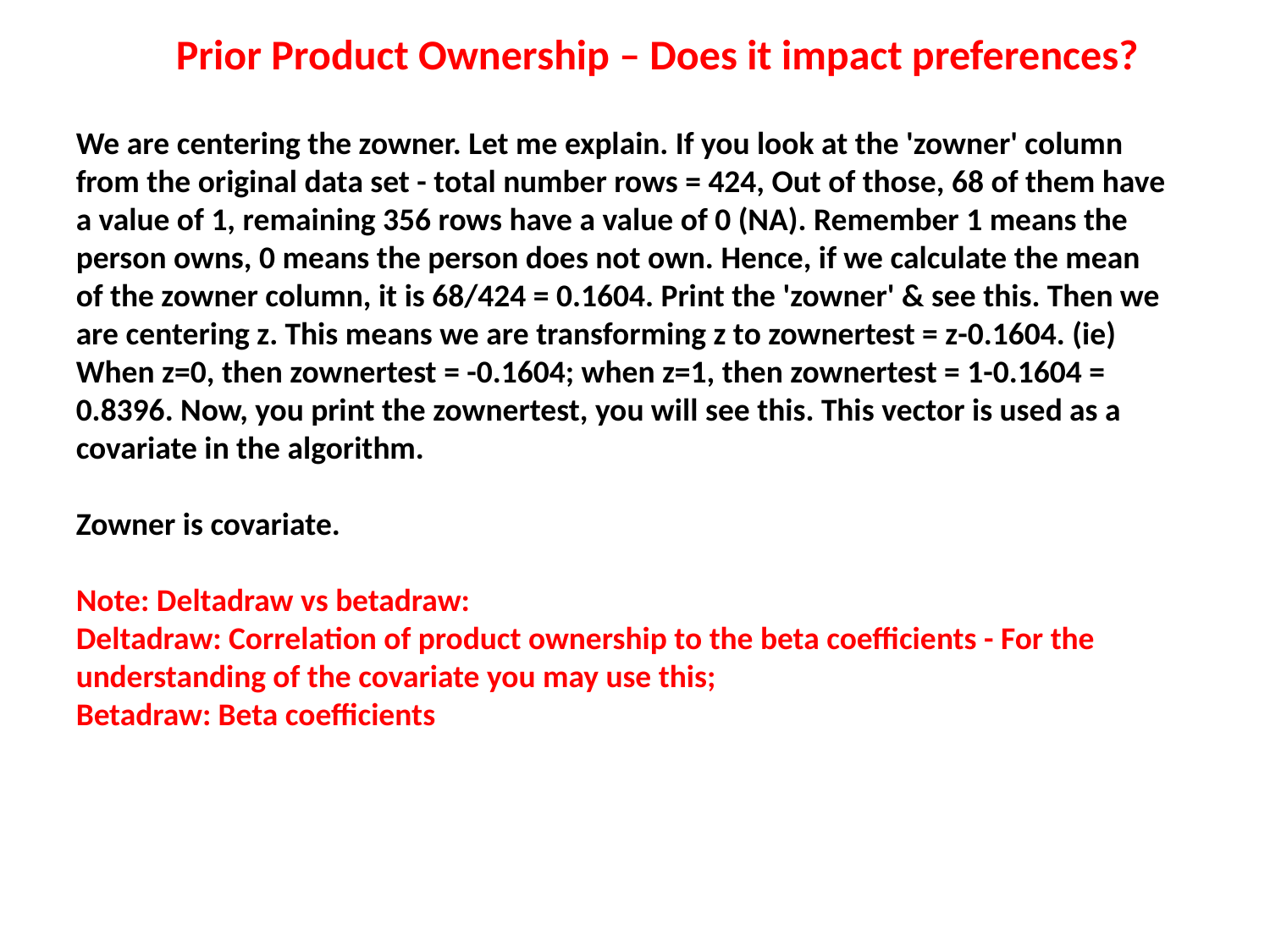

Prior Product Ownership – Does it impact preferences?
We are centering the zowner. Let me explain. If you look at the 'zowner' column from the original data set - total number rows = 424, Out of those, 68 of them have a value of 1, remaining 356 rows have a value of 0 (NA). Remember 1 means the person owns, 0 means the person does not own. Hence, if we calculate the mean of the zowner column, it is 68/424 = 0.1604. Print the 'zowner' & see this. Then we are centering z. This means we are transforming z to zownertest = z-0.1604. (ie) When z=0, then zownertest = -0.1604; when z=1, then zownertest = 1-0.1604 = 0.8396. Now, you print the zownertest, you will see this. This vector is used as a covariate in the algorithm.

Zowner is covariate.

Note: Deltadraw vs betadraw:
Deltadraw: Correlation of product ownership to the beta coefficients - For the understanding of the covariate you may use this;
Betadraw: Beta coefficients